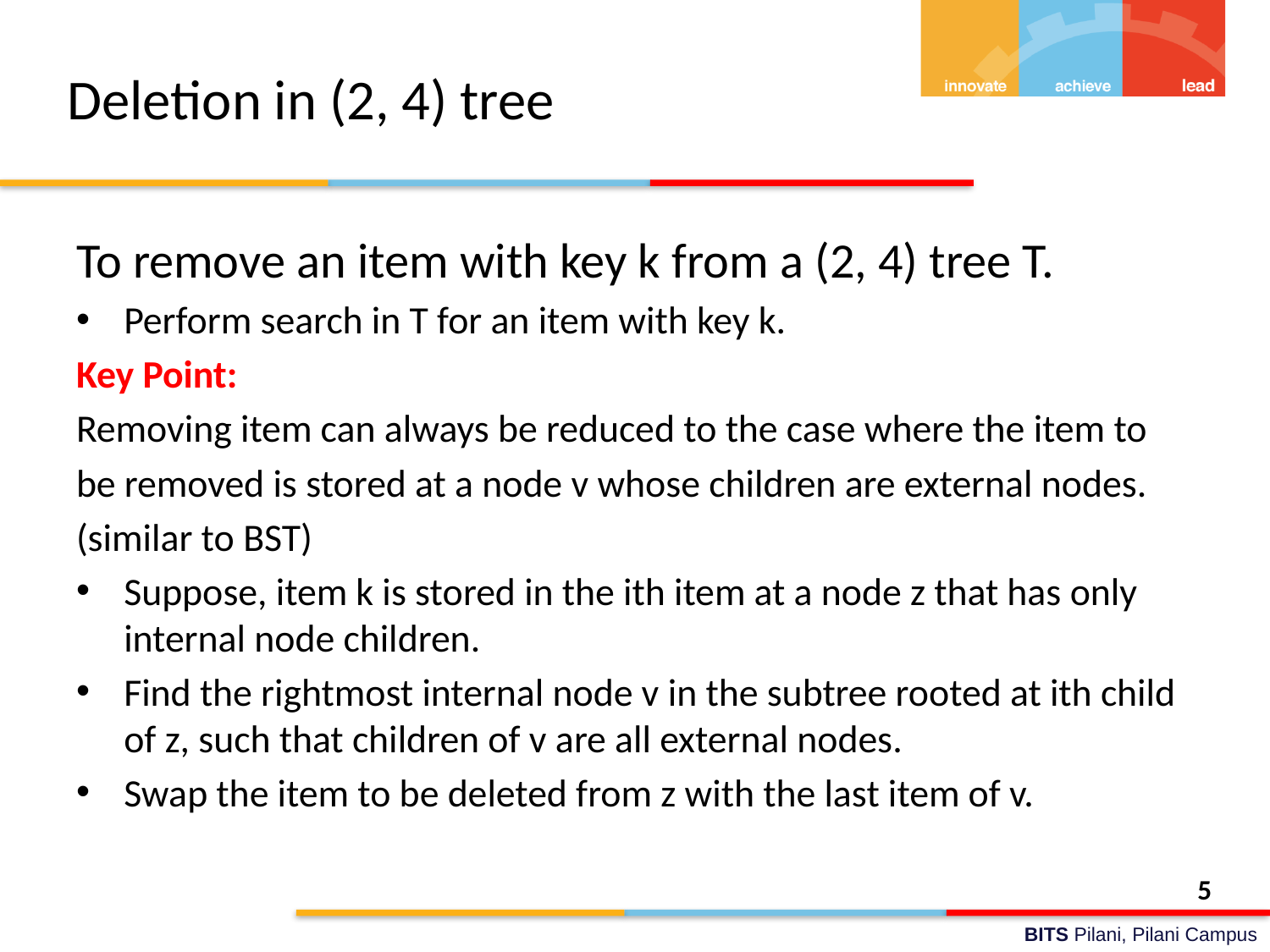

# Deletion in (2, 4) tree
To remove an item with key k from a (2, 4) tree T.
Perform search in T for an item with key k.
Key Point:
Removing item can always be reduced to the case where the item to
be removed is stored at a node v whose children are external nodes.
(similar to BST)
Suppose, item k is stored in the ith item at a node z that has only internal node children.
Find the rightmost internal node v in the subtree rooted at ith child of z, such that children of v are all external nodes.
Swap the item to be deleted from z with the last item of v.
5